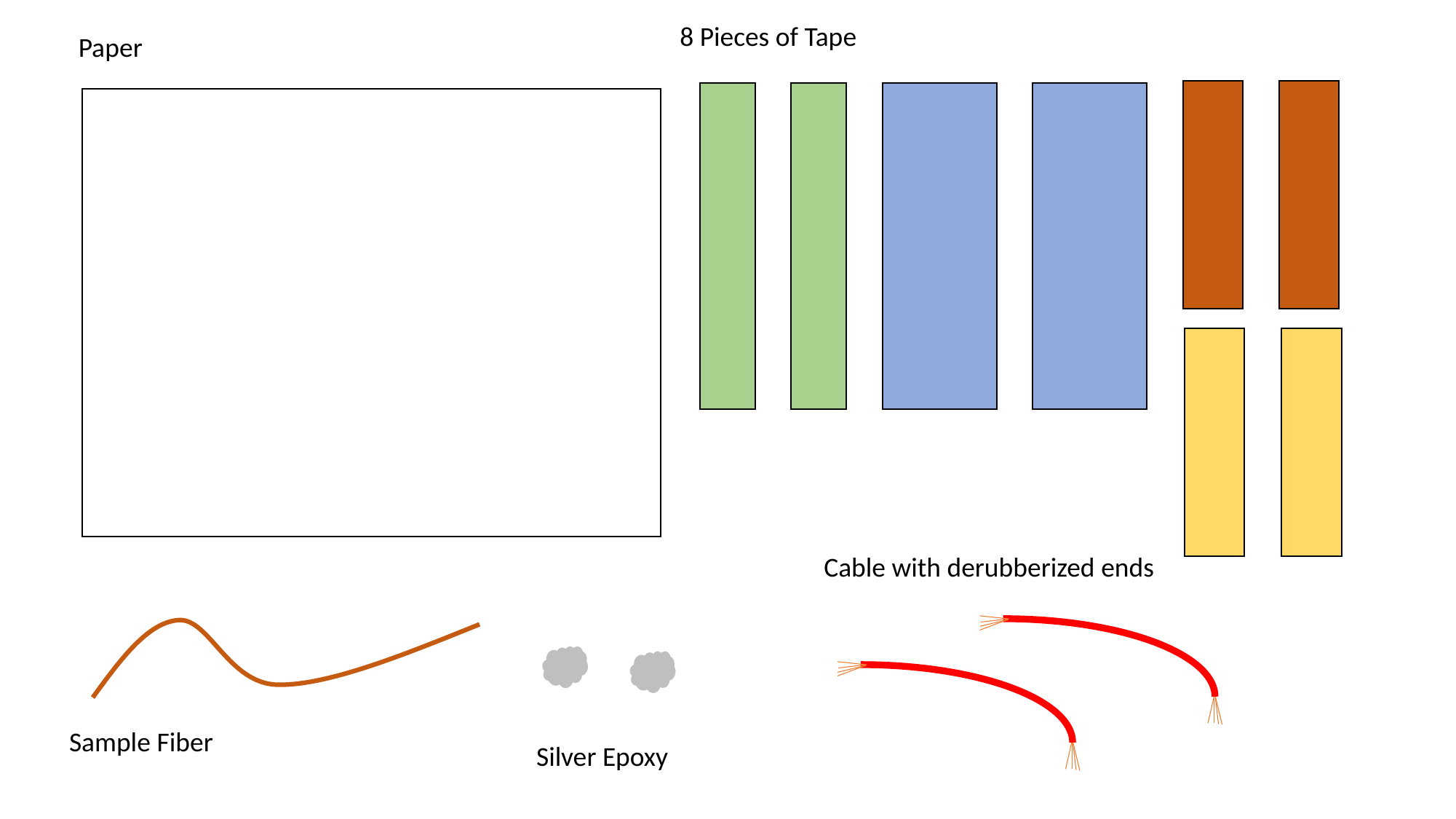

8 Pieces of Tape
Paper

Cable with derubberized ends

Sample Fiber
Silver Epoxy